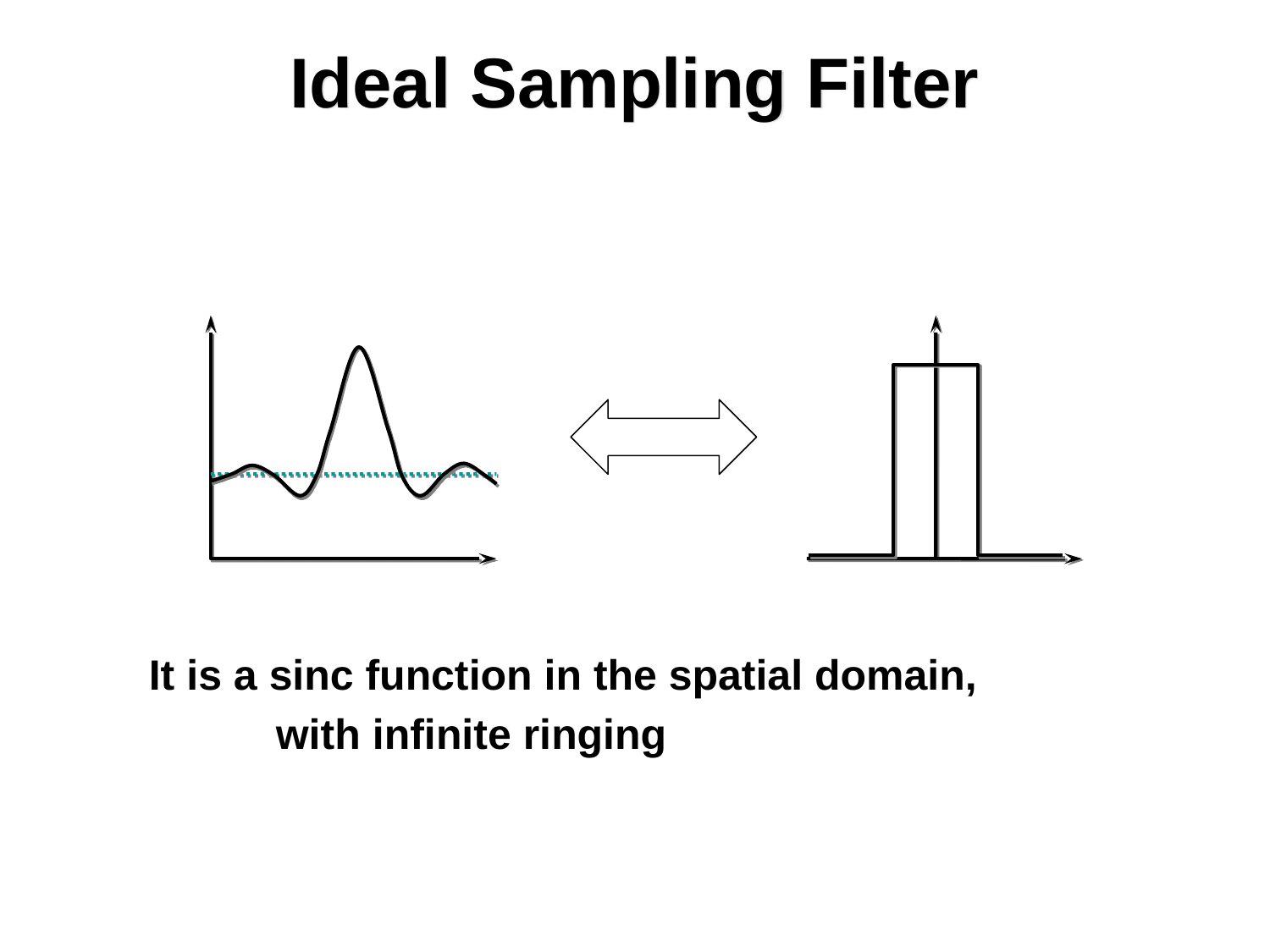

# Ideal Sampling Filter

It is a sinc function in the spatial domain,
	with infinite ringing